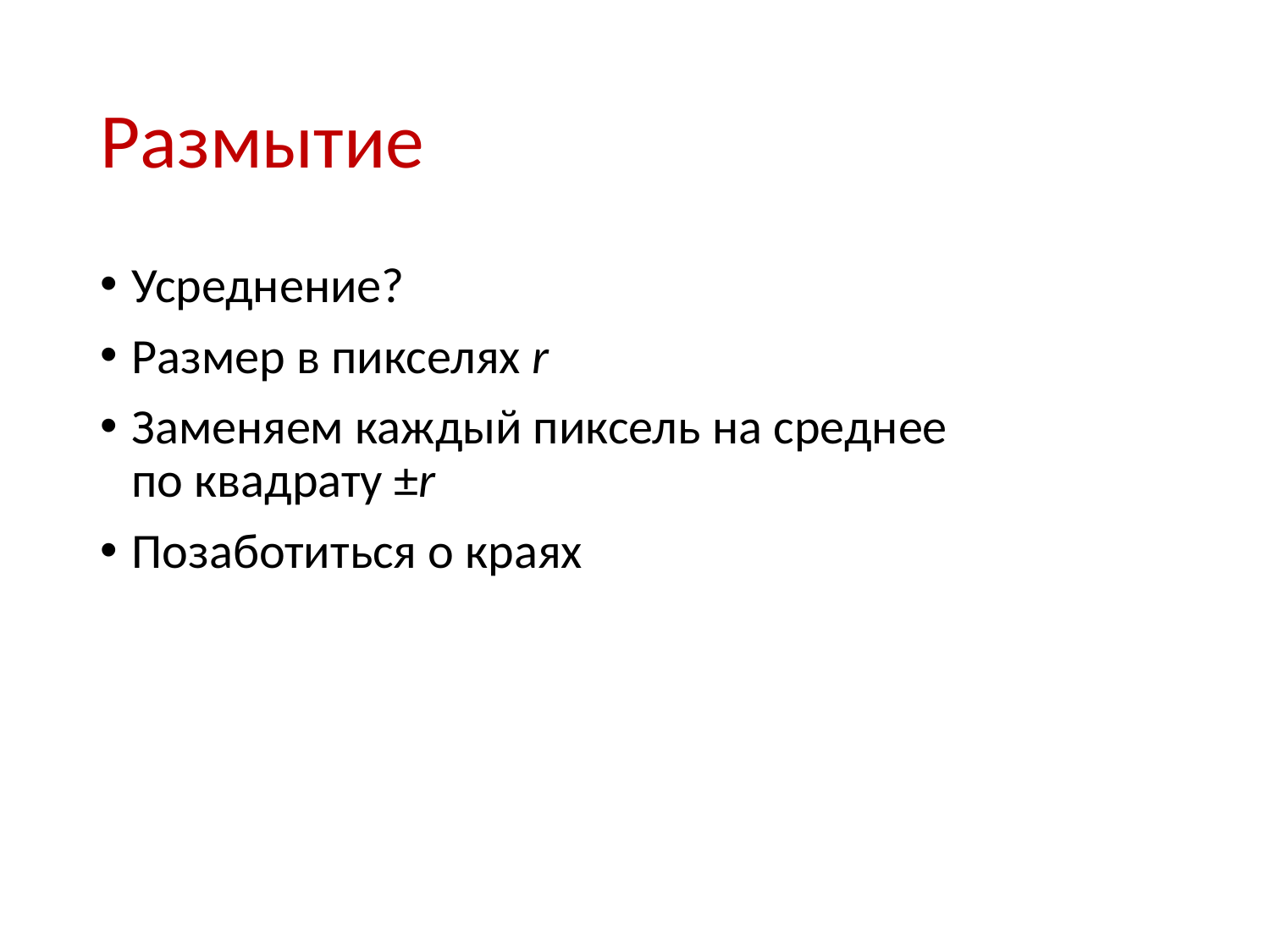

# Размытие
Усреднение?
Размер в пикселях r
Заменяем каждый пиксель на cреднее
по квадрату ±r
Позаботиться о краях